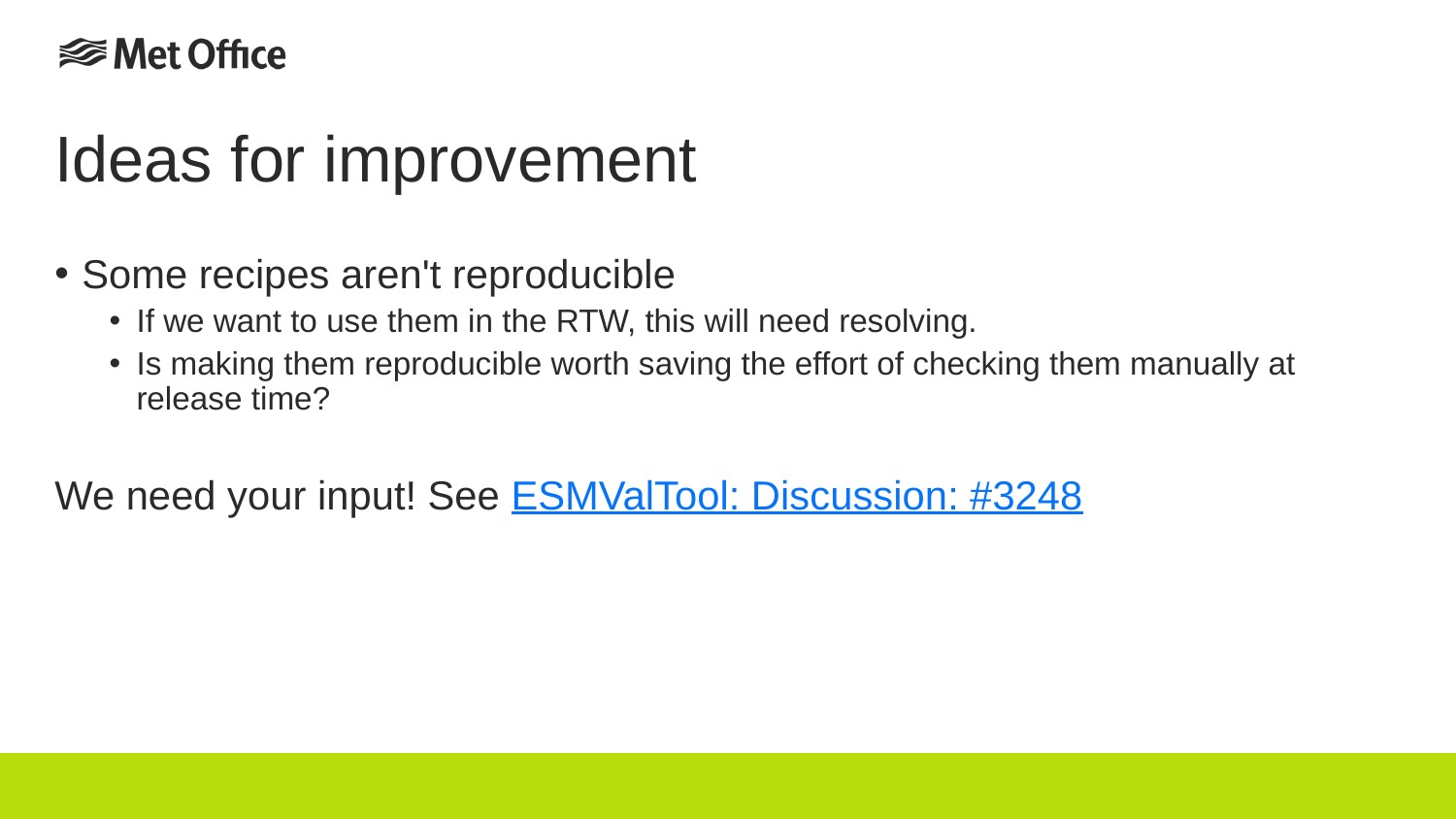

# Ideas for improvement
Some recipes aren't reproducible
If we want to use them in the RTW, this will need resolving.
Is making them reproducible worth saving the effort of checking them manually at release time?

We need your input! See ESMValTool: Discussion: #3248